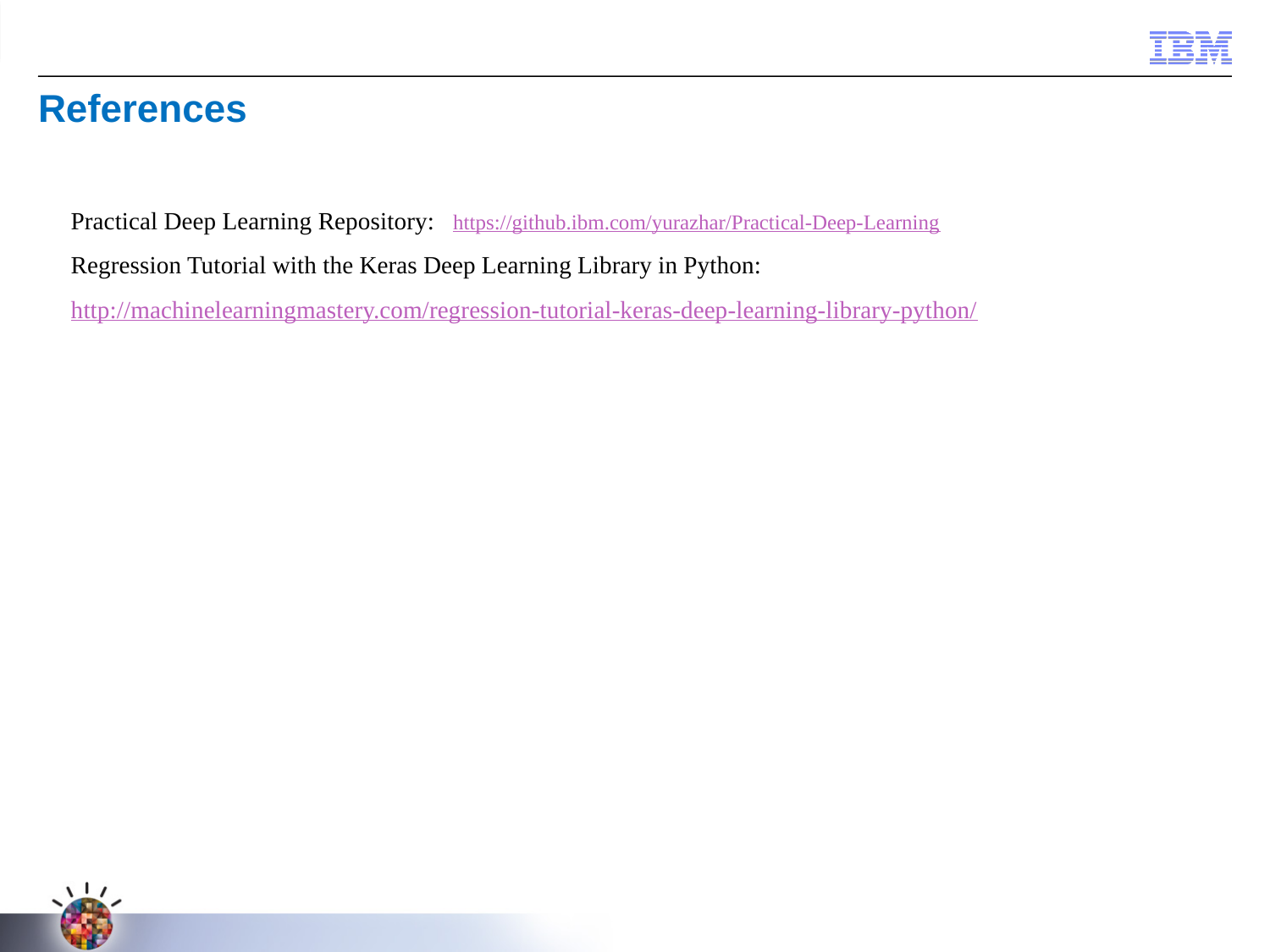

References
Practical Deep Learning Repository:   https://github.ibm.com/yurazhar/Practical-Deep-Learning
Regression Tutorial with the Keras Deep Learning Library in Python: http://machinelearningmastery.com/regression-tutorial-keras-deep-learning-library-python/